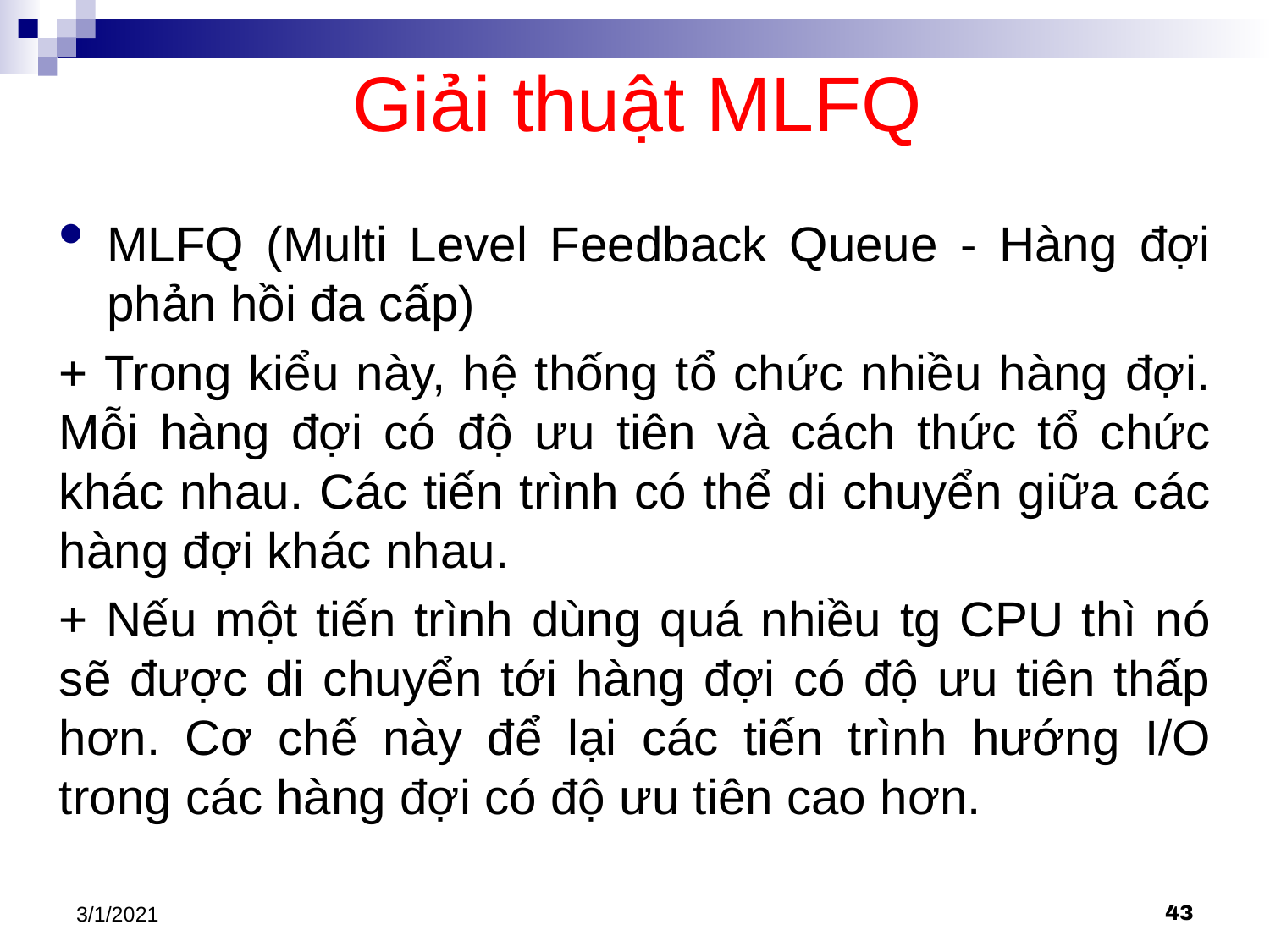

# Giải thuật MLFQ

MLFQ (Multi Level Feedback Queue - Hàng đợi phản hồi đa cấp)
+ Trong kiểu này, hệ thống tổ chức nhiều hàng đợi. Mỗi hàng đợi có độ ưu tiên và cách thức tổ chức khác nhau. Các tiến trình có thể di chuyển giữa các hàng đợi khác nhau.
+ Nếu một tiến trình dùng quá nhiều tg CPU thì nó sẽ được di chuyển tới hàng đợi có độ ưu tiên thấp hơn. Cơ chế này để lại các tiến trình hướng I/O trong các hàng đợi có độ ưu tiên cao hơn.
3/1/2021
43